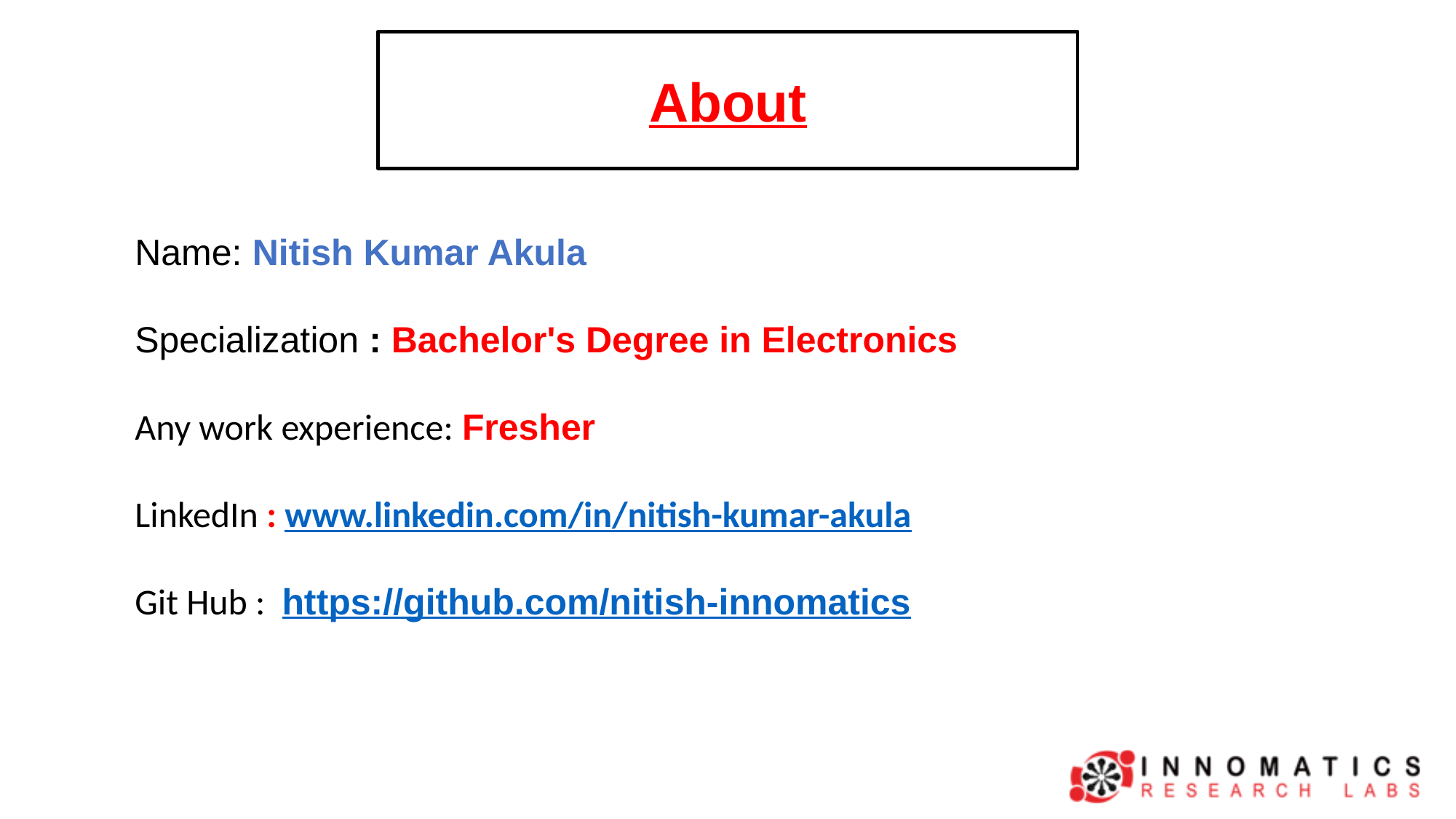

About
Name: Nitish Kumar Akula

Specialization : Bachelor's Degree in Electronics

Any work experience: Fresher

LinkedIn : www.linkedin.com/in/nitish-kumar-akula

Git Hub :  https://github.com/nitish-innomatics